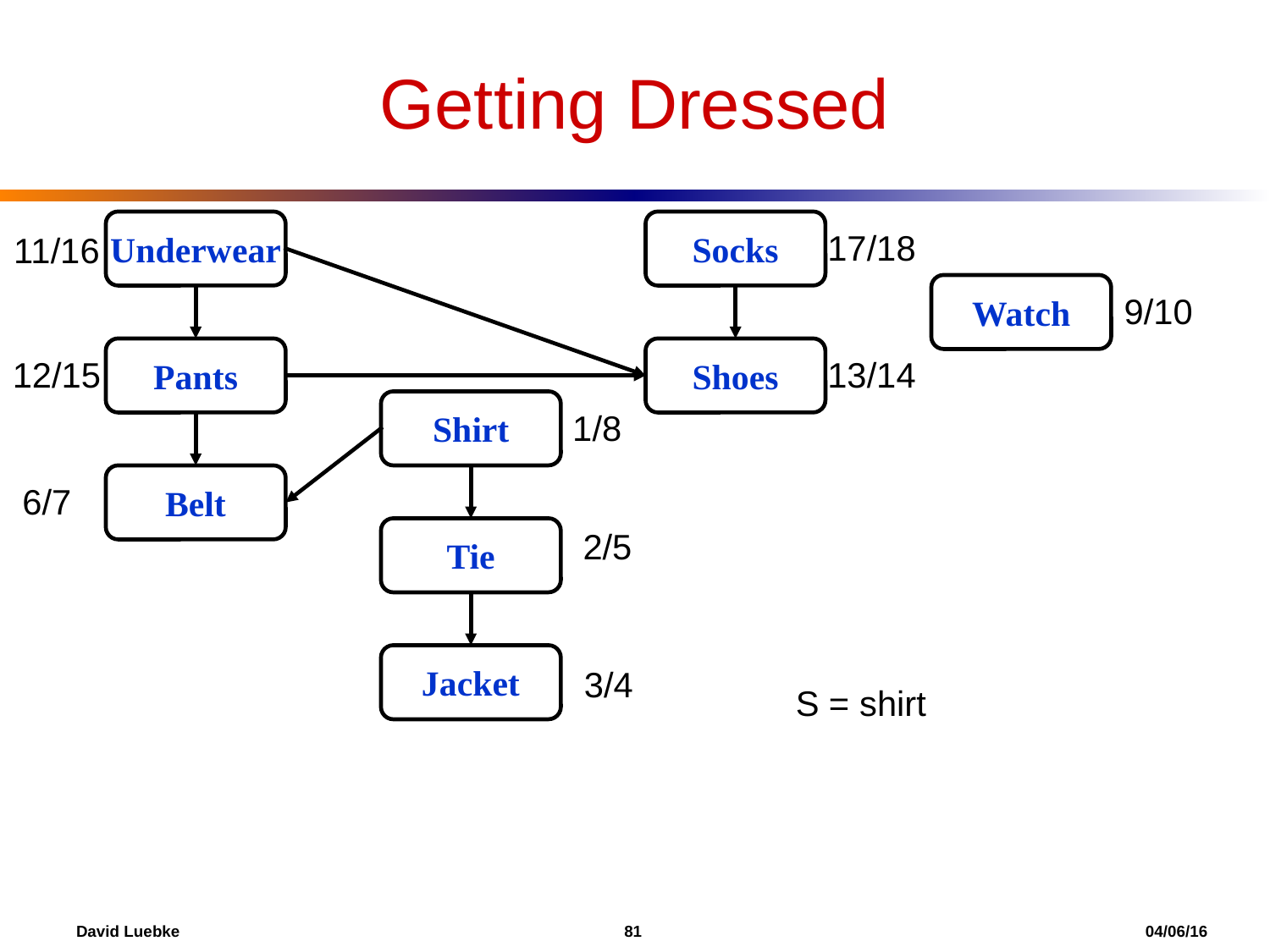

Getting Dressed
Underwear
Socks
17/18
11/16
Watch
9/10
Pants
Shoes
12/15
13/14
Shirt
1/8
Belt
6/7
Tie
2/5
Jacket
3/4
S = shirt
David Luebke				         81 				            04/06/16